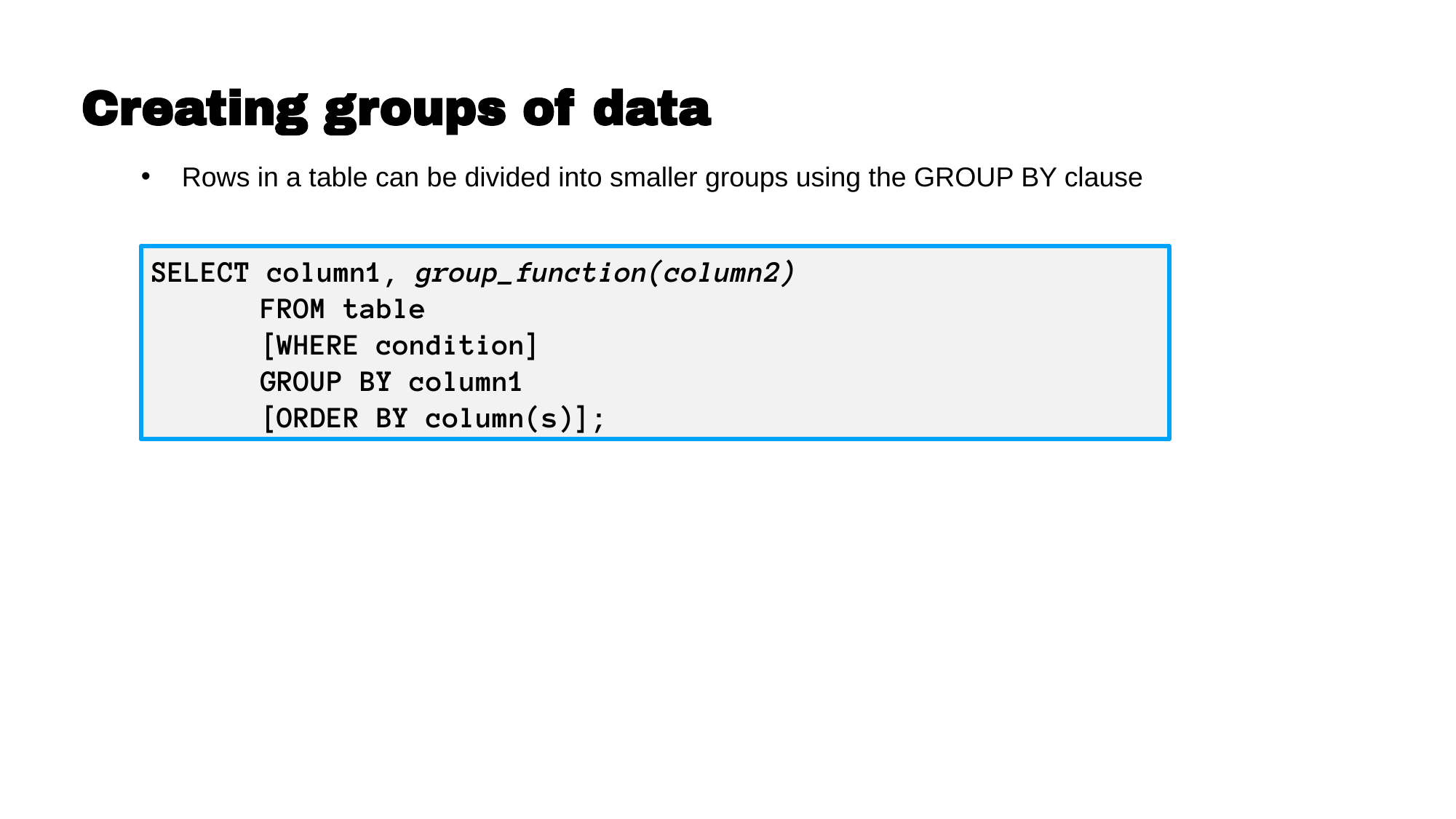

# Creating groups of data
Rows in a table can be divided into smaller groups using the GROUP BY clause
SELECT column1, group_function(column2)
	FROM table
	[WHERE condition]
	GROUP BY column1
	[ORDER BY column(s)];